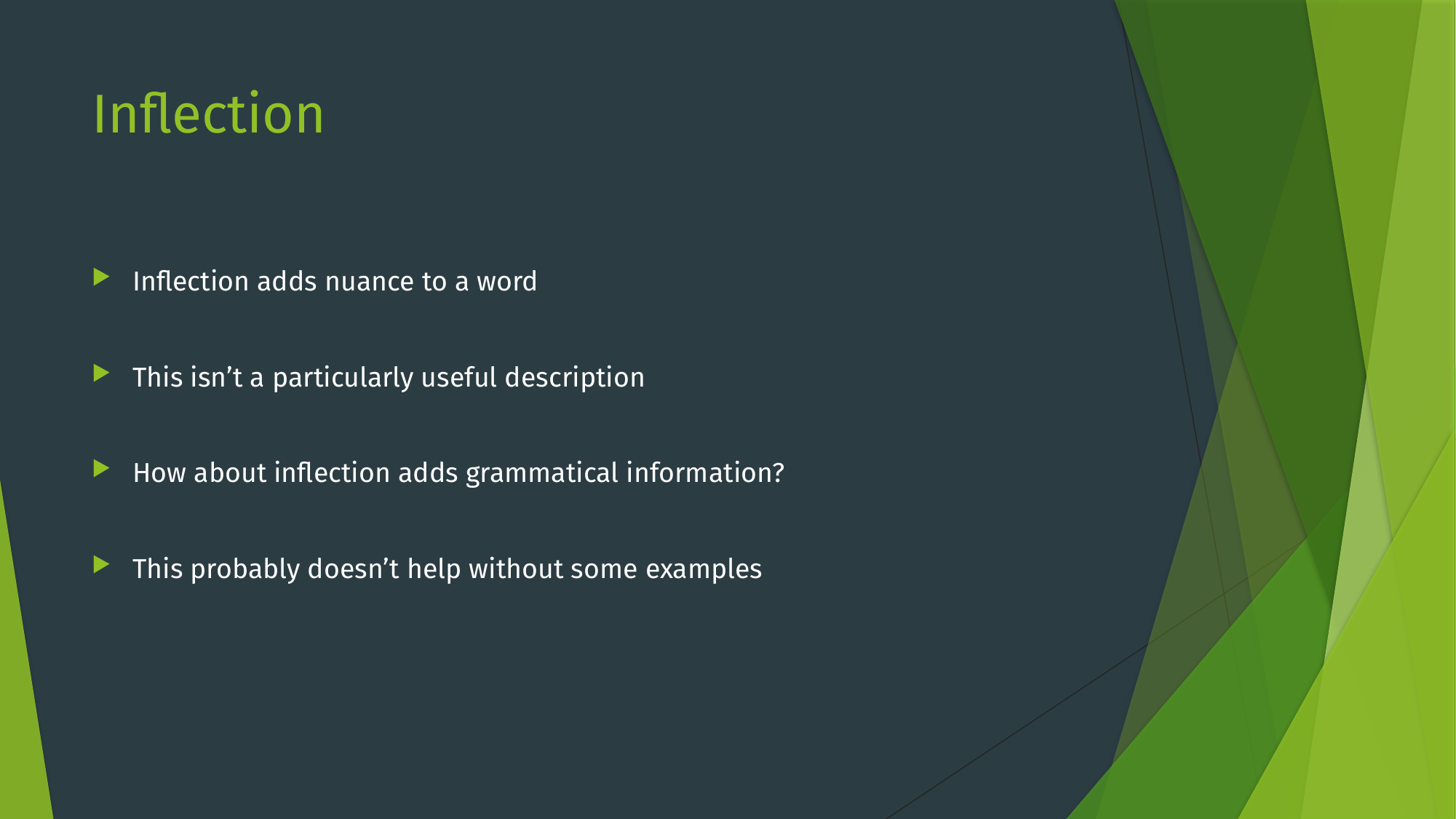

# Inflection
Inflection adds nuance to a word

This isn’t a particularly useful description

How about inflection adds grammatical information?

This probably doesn’t help without some examples